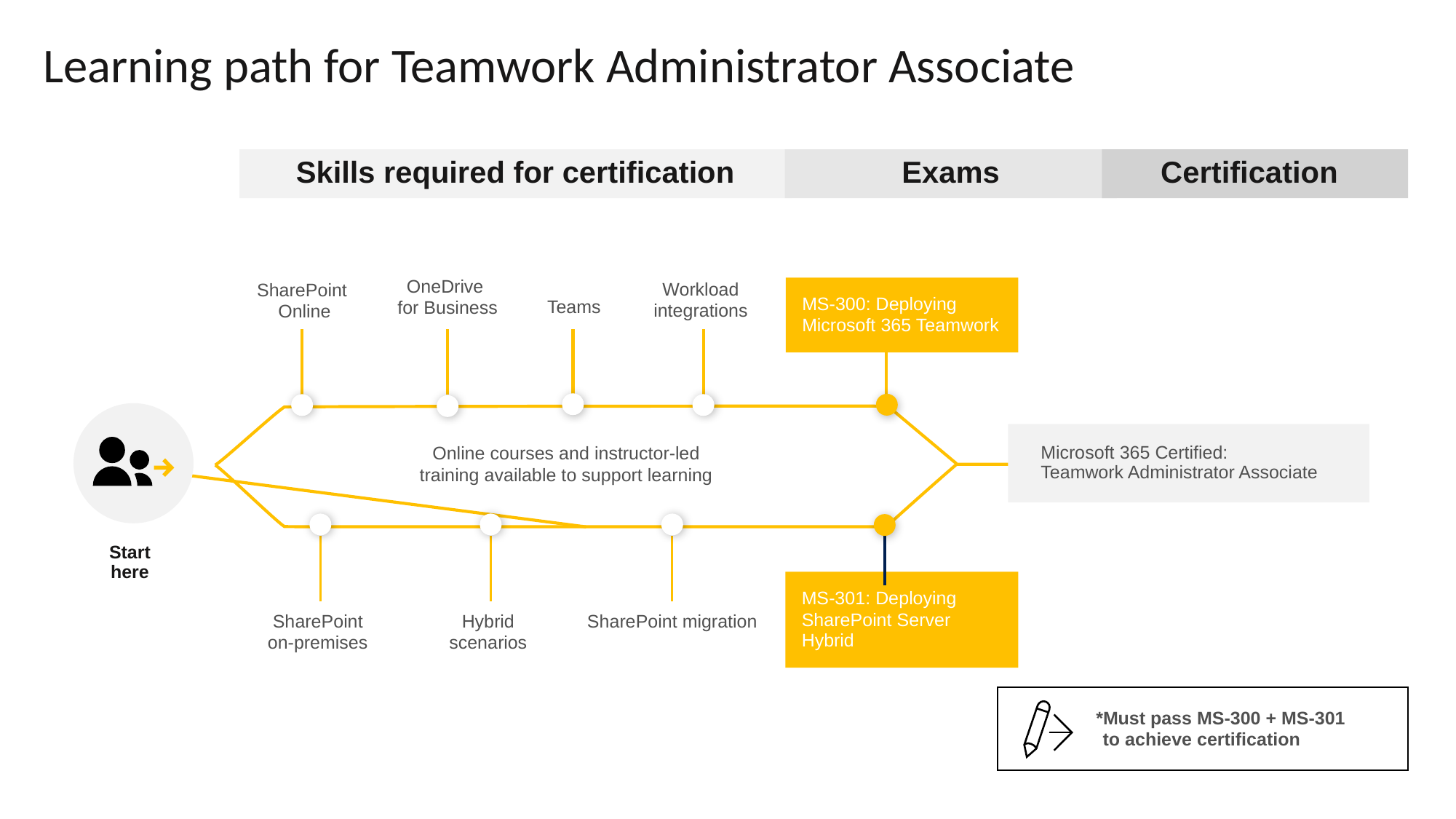

# Learning path for Teamwork Administrator Associate

Skills required for certification
Exams
Certification
OneDrive
for Business

Workload
integrations

SharePoint
 Online

MS-300: Deploying Microsoft 365 Teamwork

Teams

Microsoft 365 Certified:
Teamwork Administrator Associate
Online courses and instructor-led training available to support learning

SharePoint
on-premises

Hybrid
scenarios

SharePoint migration

MS-301: Deploying SharePoint Server Hybrid
Start here
*Must pass MS-300 + MS-301
to achieve certification

Skills required for certification
Exams